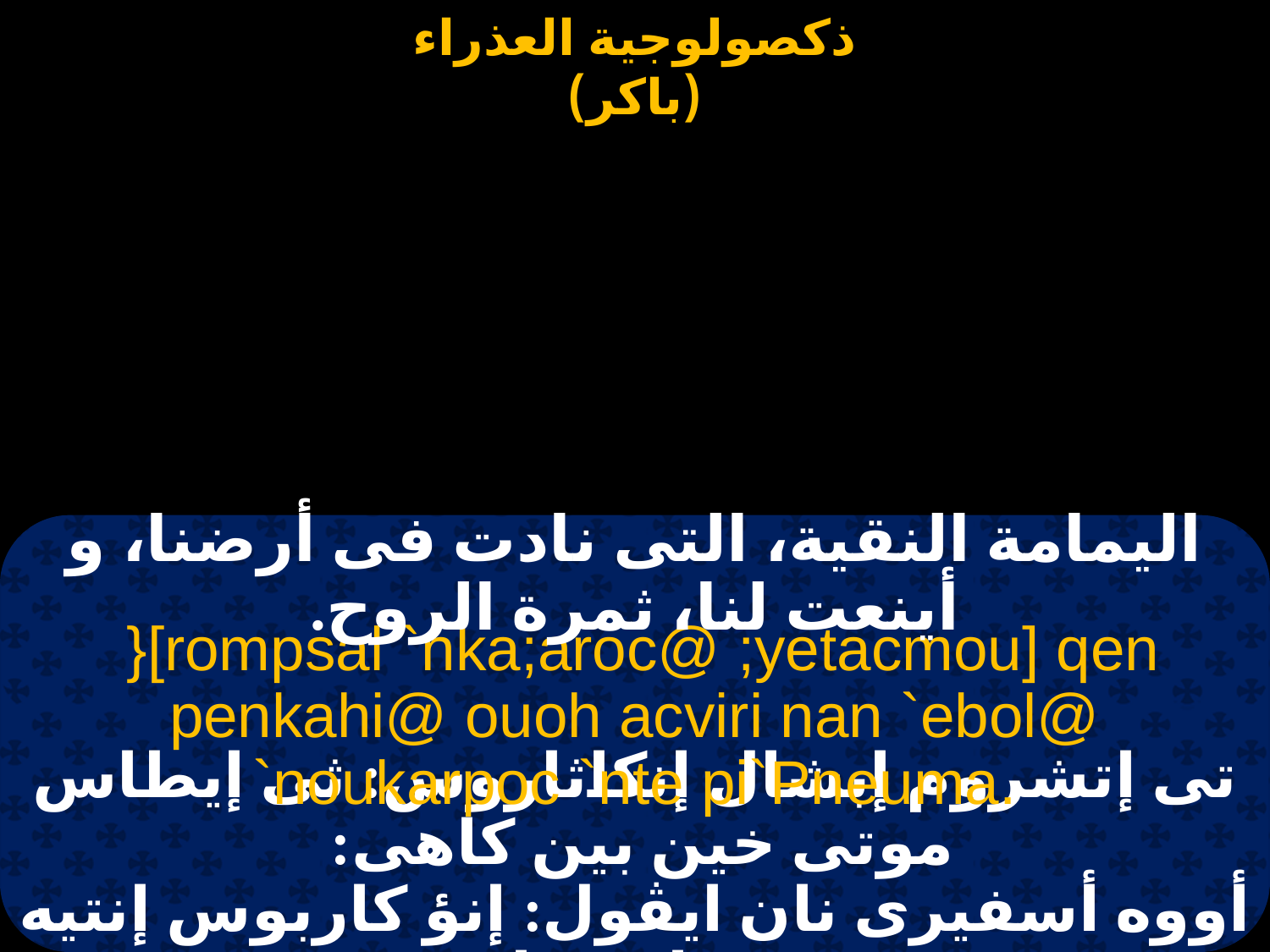

#
اليمامة النقية، التى نادت فى أرضنا، و أينعت لنا، ثمرة الروح.
 }[rompsal `nka;aroc@ ;yetacmou] qen penkahi@ ouoh acviri nan `ebol@ `noukarpoc `nte pi`Pneuma.
تى إتشروم إبشال إنكاثاروس: ثى إيطاس موتى خين بين كاهى:
أووه أسفيرى نان ايڤول: إنؤ كاربوس إنتيه بى إبنفما.